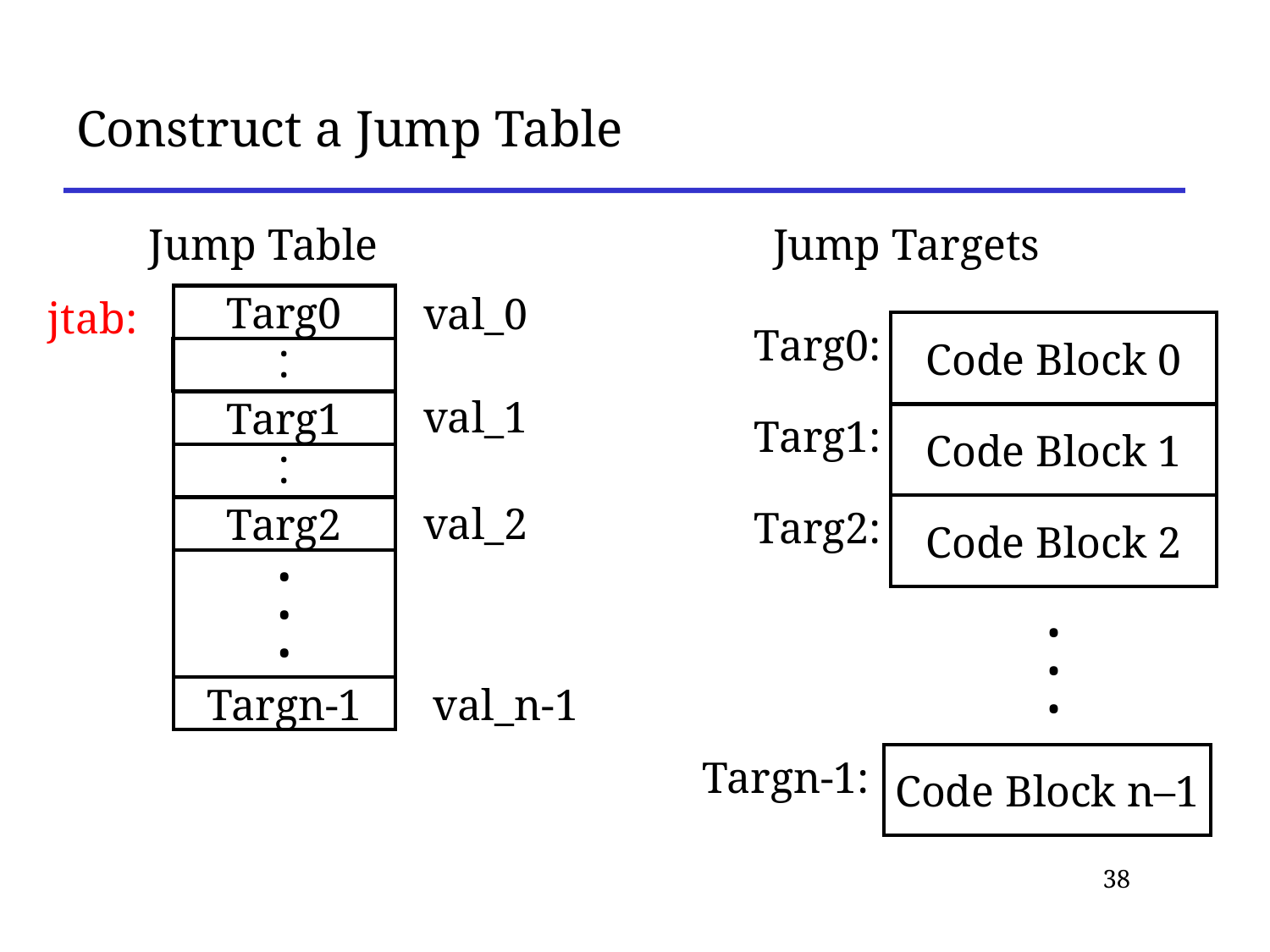

# Construct a Jump Table
Jump Table
Jump Targets
val_0
jtab:
Targ0
Targ0:
Code Block 0
.
.
val_1
Targ1
Targ1:
Code Block 1
.
.
val_2
Targ2:
Code Block 2
Targ2
•
•
•
•
•
•
val_n-1
Targn-1
Targn-1:
Code Block n–1
38